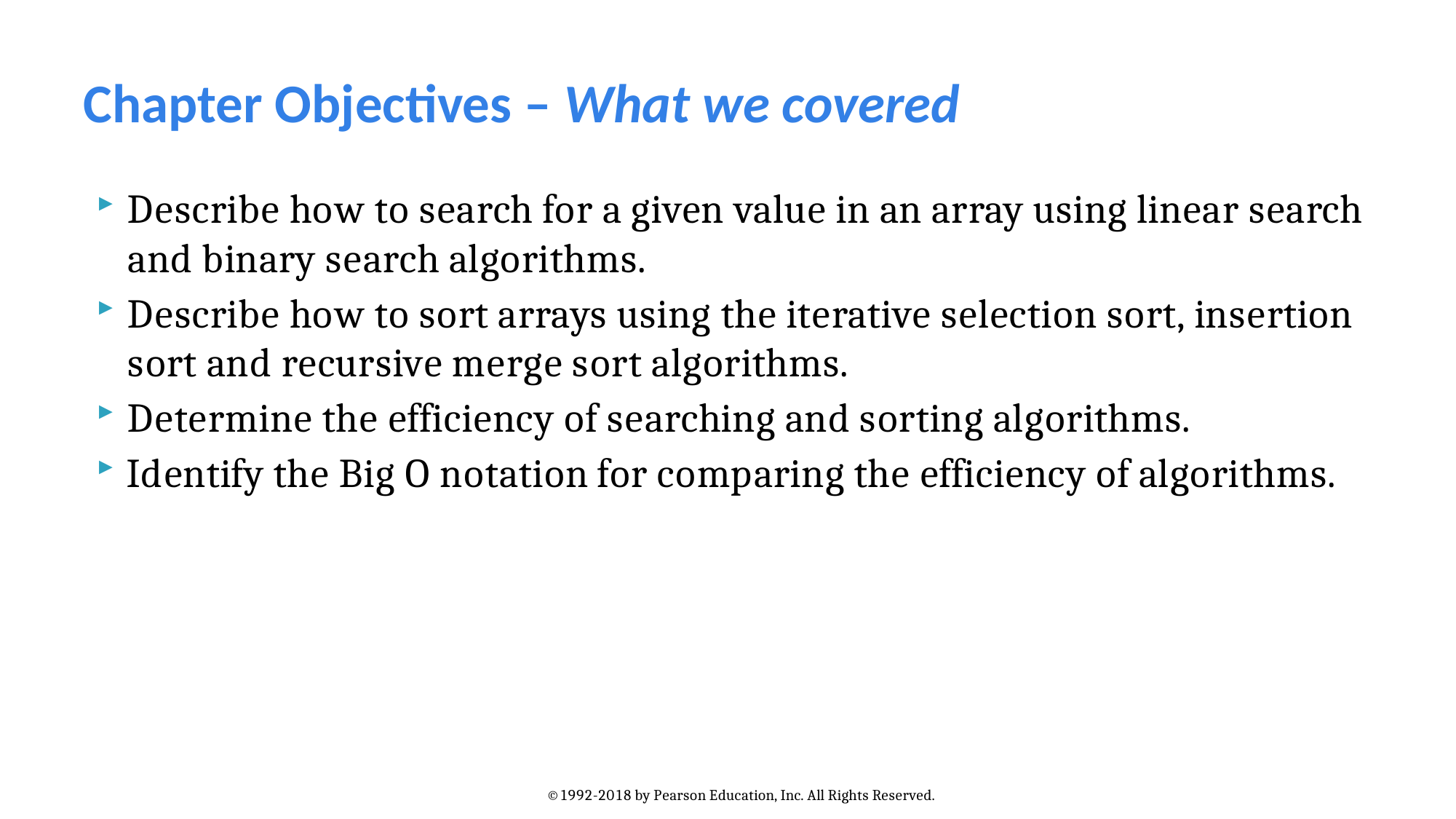

# Chapter Objectives – What we covered
Describe how to search for a given value in an array using linear search and binary search algorithms.
Describe how to sort arrays using the iterative selection sort, insertion sort and recursive merge sort algorithms.
Determine the efficiency of searching and sorting algorithms.
Identify the Big O notation for comparing the efficiency of algorithms.
©1992-2018 by Pearson Education, Inc. All Rights Reserved.